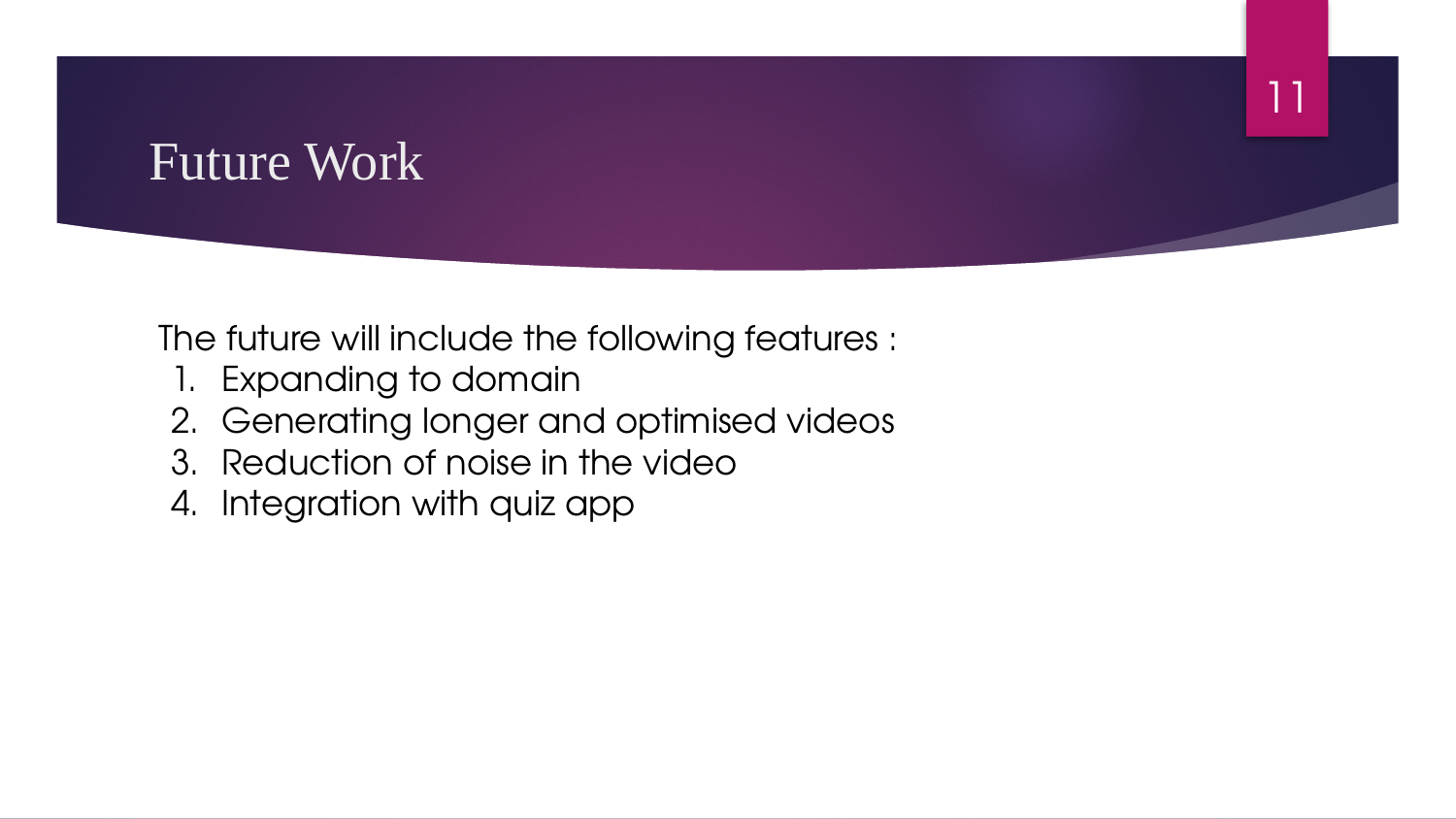

11
# Future Work
The future will include the following features :
Expanding to domain
Generating longer and optimised videos
Reduction of noise in the video
Integration with quiz app